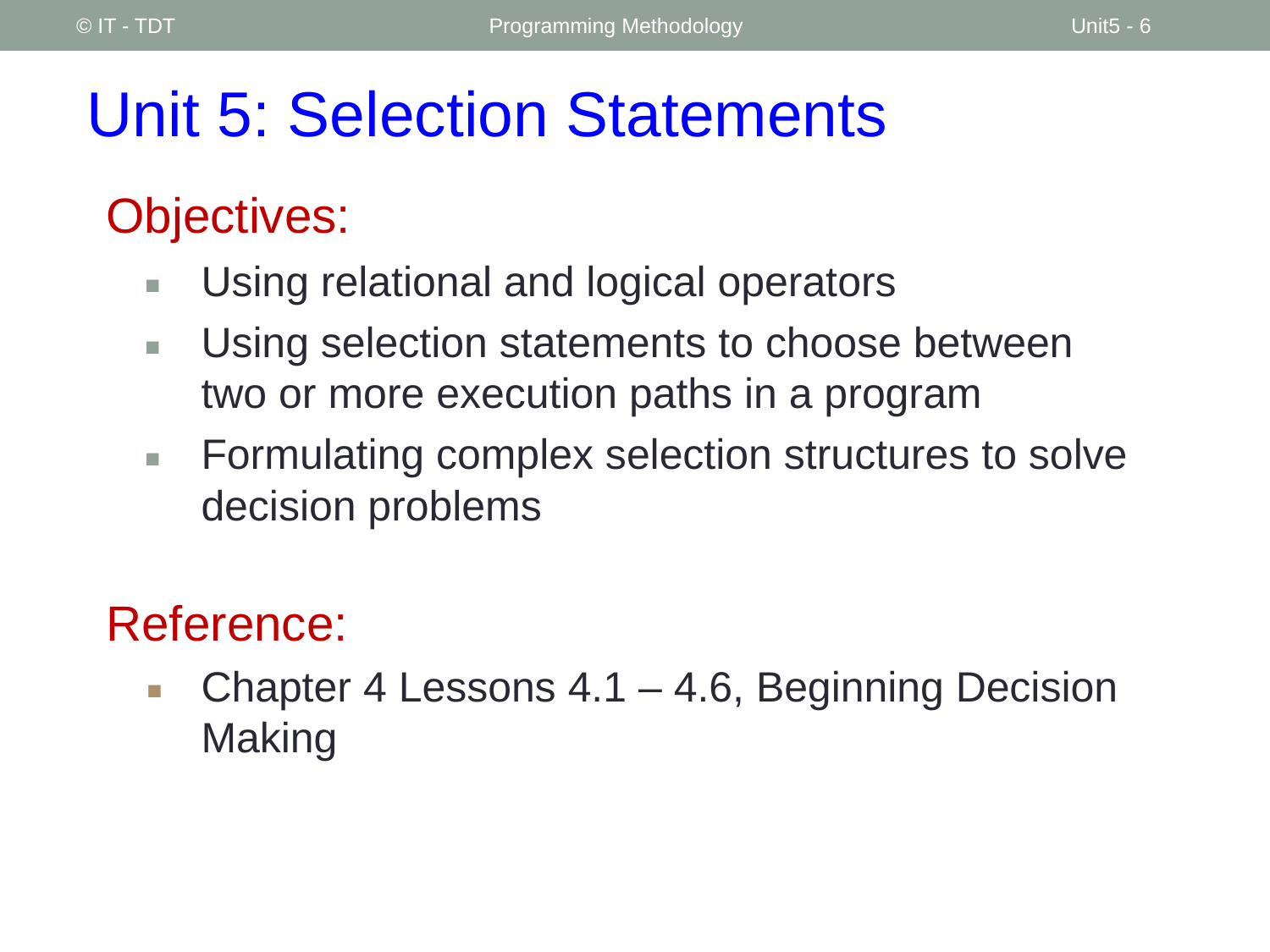

© IT - TDT
Programming Methodology
Unit5 - 6
# Unit 5: Selection Statements
Objectives:
Using relational and logical operators
Using selection statements to choose between two or more execution paths in a program
Formulating complex selection structures to solve decision problems
Reference:
Chapter 4 Lessons 4.1 – 4.6, Beginning Decision Making